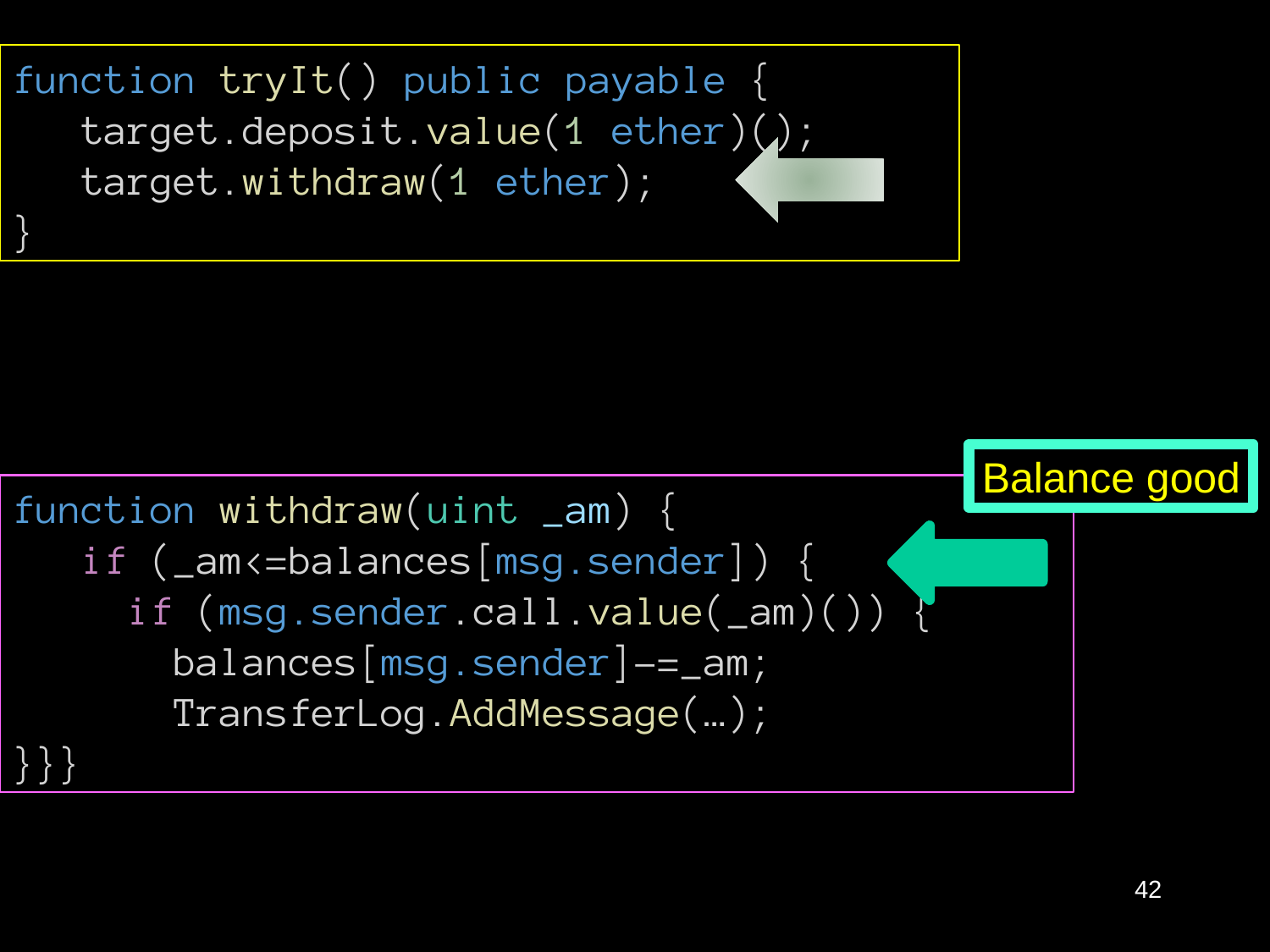

function tryIt() public payable {
   target.deposit.value(1 ether)();
   target.withdraw(1 ether);
}

Balance good
function withdraw(uint _am) {
   if (_am<=balances[msg.sender]) {
     if (msg.sender.call.value(_am)()) {
       balances[msg.sender]-=_am;
       TransferLog.AddMessage(…);
}}}

42